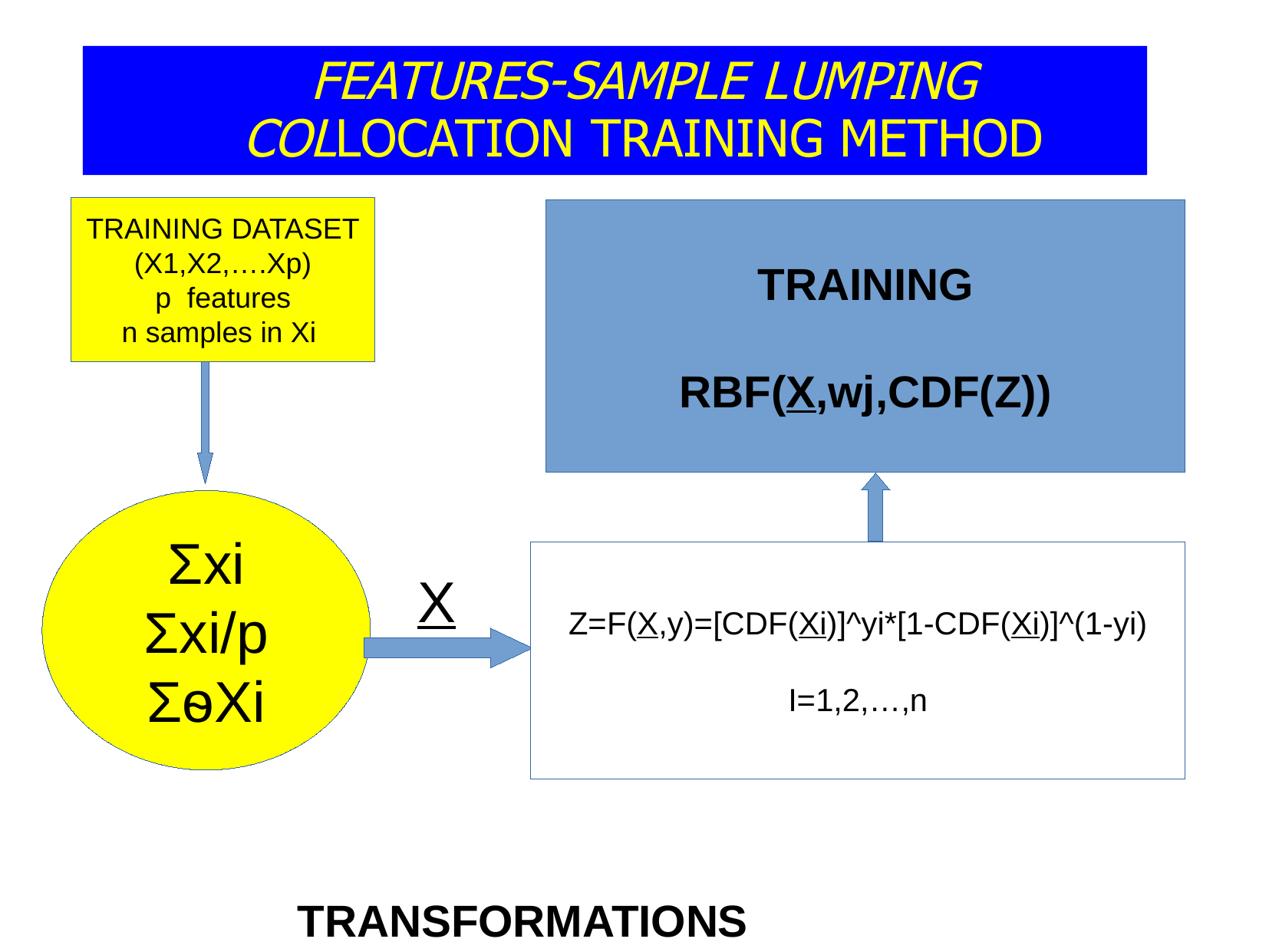

FEATURES-SAMPLE LUMPING COLLOCATION TRAINING METHOD

TRAINING DATASET
(X1,X2,….Xp)
p  features
n samples in Xi
TRAINING

RBF(X,wj,CDF(Z))

Σxi
Σxi/p
ΣѳXi
Z=F(X,y)=[CDF(Xi)]^yi*[1-CDF(Xi)]^(1-yi)

I=1,2,…,n
X

       						        TRANSFORMATIONS